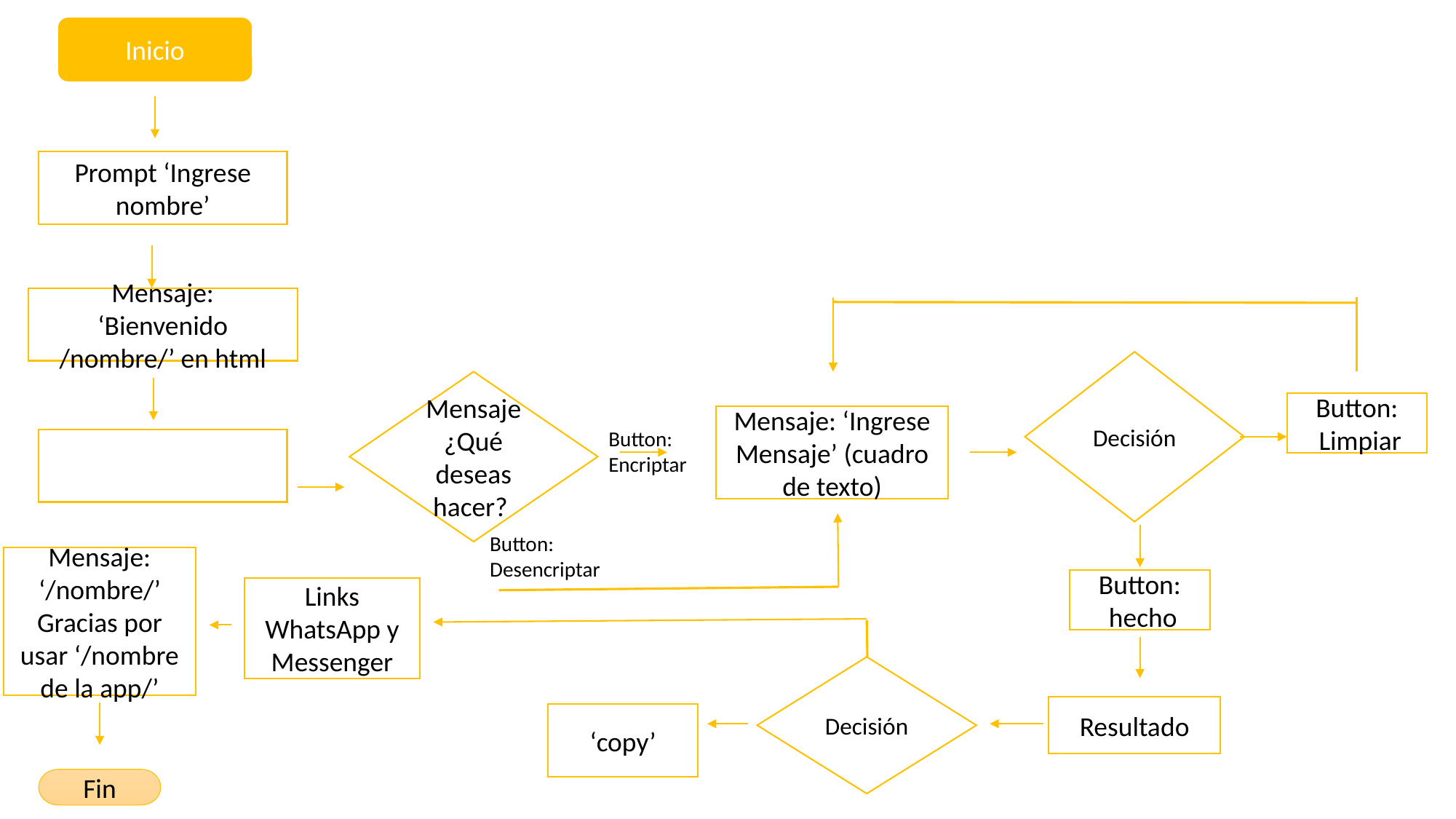

Inicio
Prompt ‘Ingrese nombre’
Mensaje: ‘Bienvenido /nombre/’ en html
Decisión
Mensaje ¿Qué deseas hacer?
Button:
 Limpiar
Mensaje: ‘Ingrese Mensaje’ (cuadro de texto)
Button: Encriptar

Button:
Desencriptar
Mensaje: ‘/nombre/’ Gracias por usar ‘/nombre de la app/’
Button:
 hecho
Links WhatsApp y Messenger
Decisión
Resultado
‘copy’
Fin